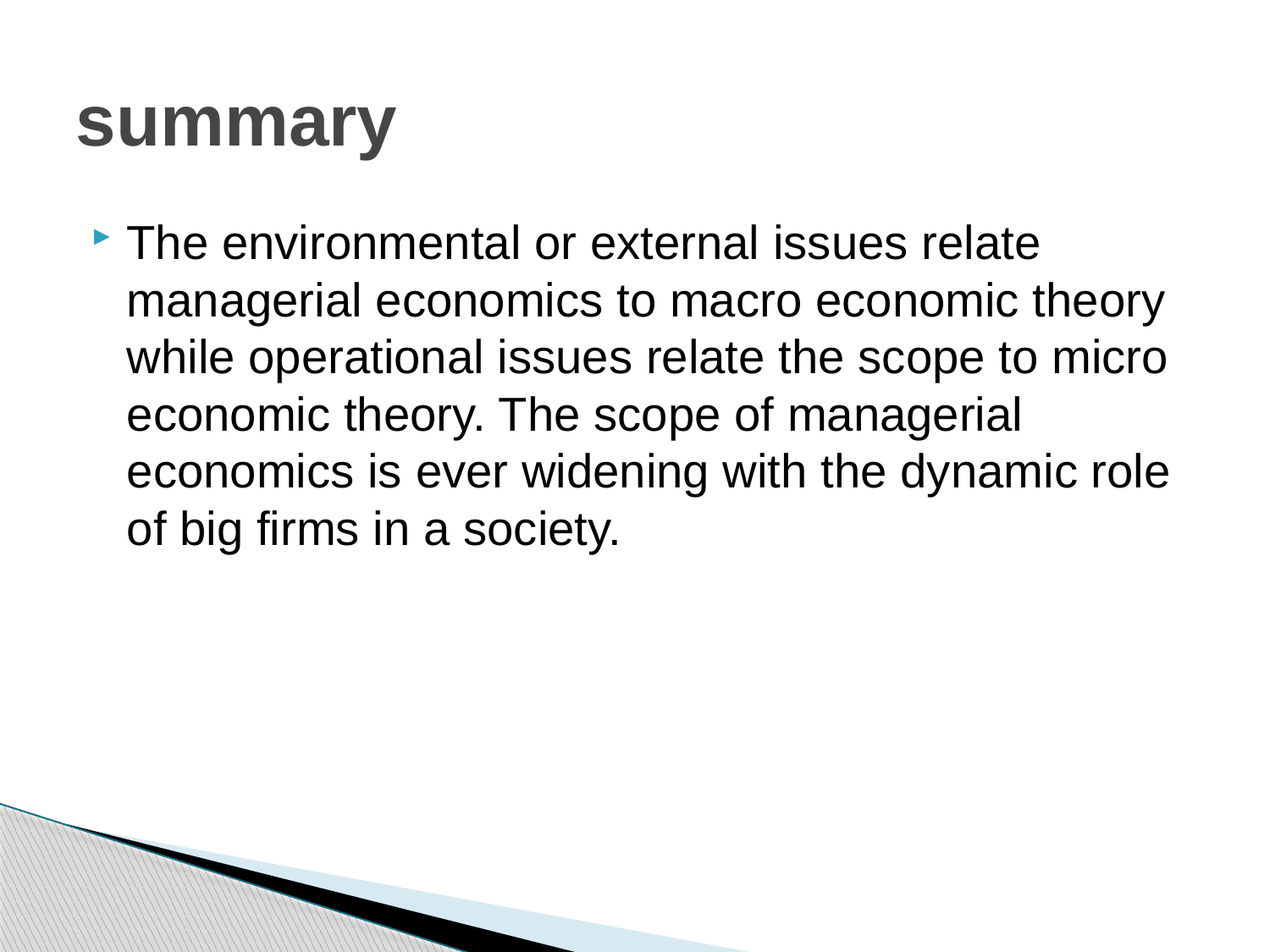

# summary
The environmental or external issues relate managerial economics to macro economic theory while operational issues relate the scope to micro economic theory. The scope of managerial economics is ever widening with the dynamic role of big firms in a society.